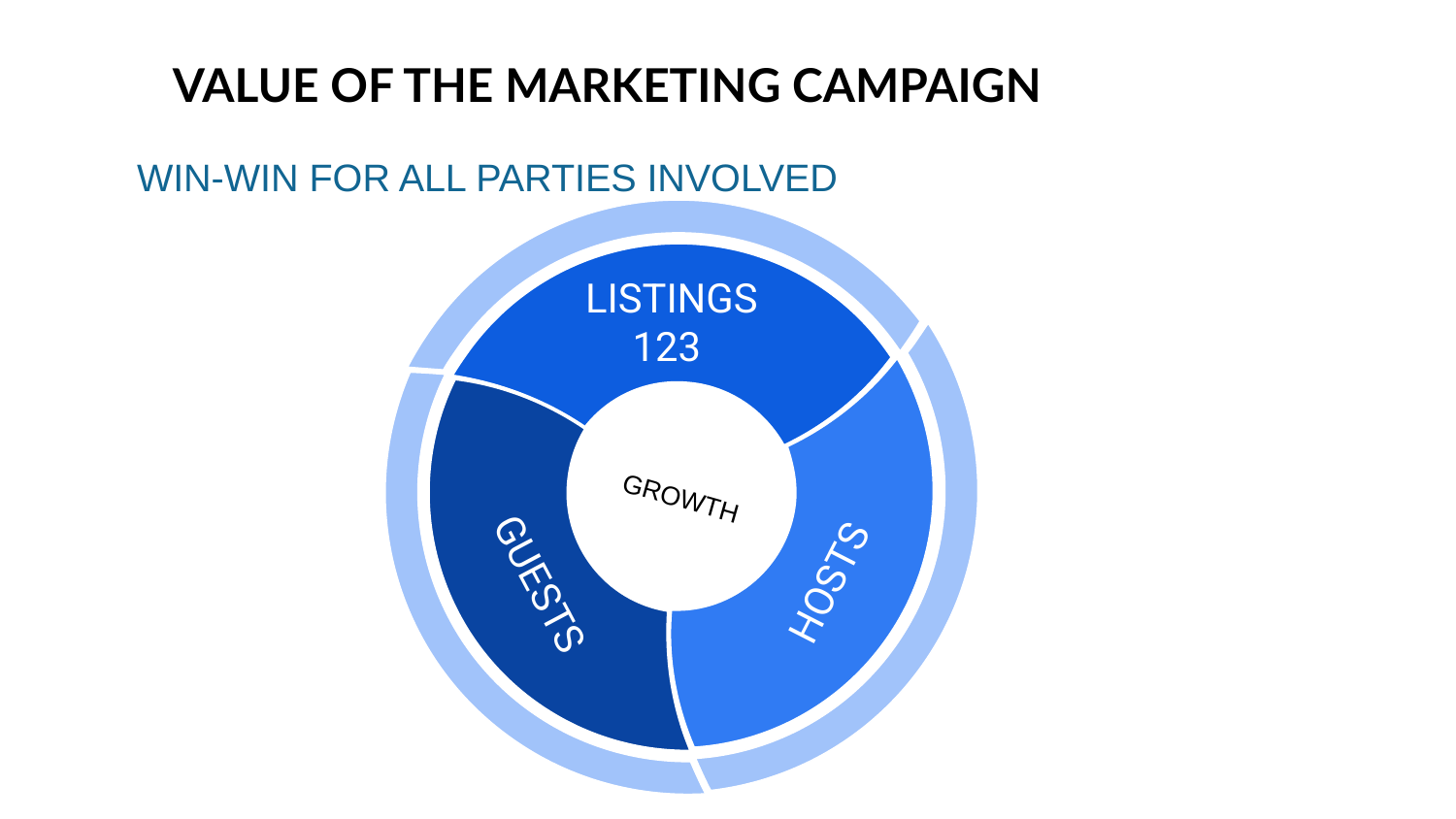

# VALUE OF THE MARKETING CAMPAIGN

LISTINGS 123
WIN-WIN FOR ALL PARTIES INVOLVED

HOSTS

GUESTS
GROWTH